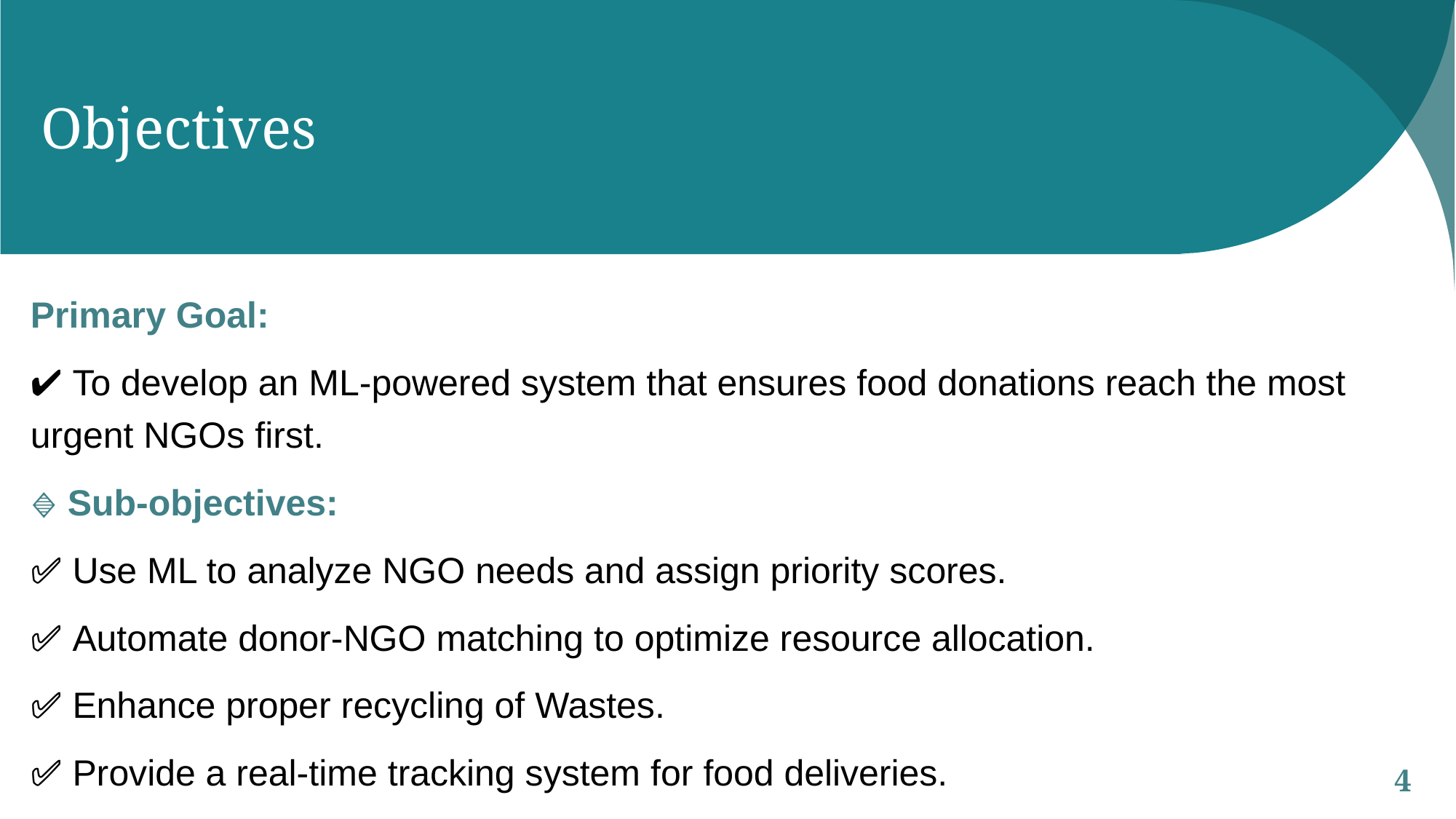

# Objectives

Primary Goal:
✔ To develop an ML-powered system that ensures food donations reach the most urgent NGOs first.
🔹 Sub-objectives:
✅ Use ML to analyze NGO needs and assign priority scores.
✅ Automate donor-NGO matching to optimize resource allocation.
✅ Enhance proper recycling of Wastes.
✅ Provide a real-time tracking system for food deliveries.

4